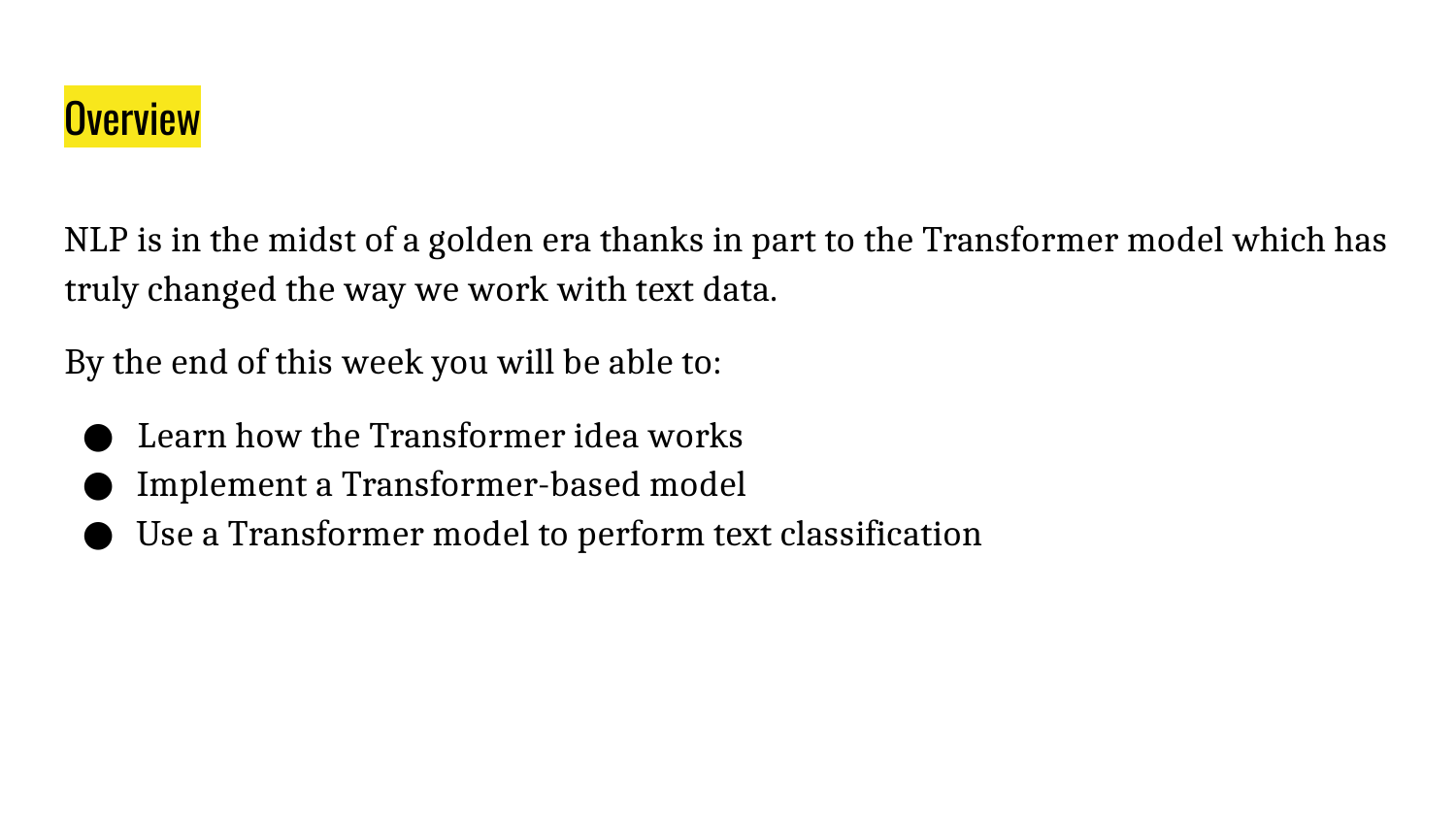

# Overview
NLP is in the midst of a golden era thanks in part to the Transformer model which has truly changed the way we work with text data.
By the end of this week you will be able to:
Learn how the Transformer idea works
Implement a Transformer-based model
Use a Transformer model to perform text classification